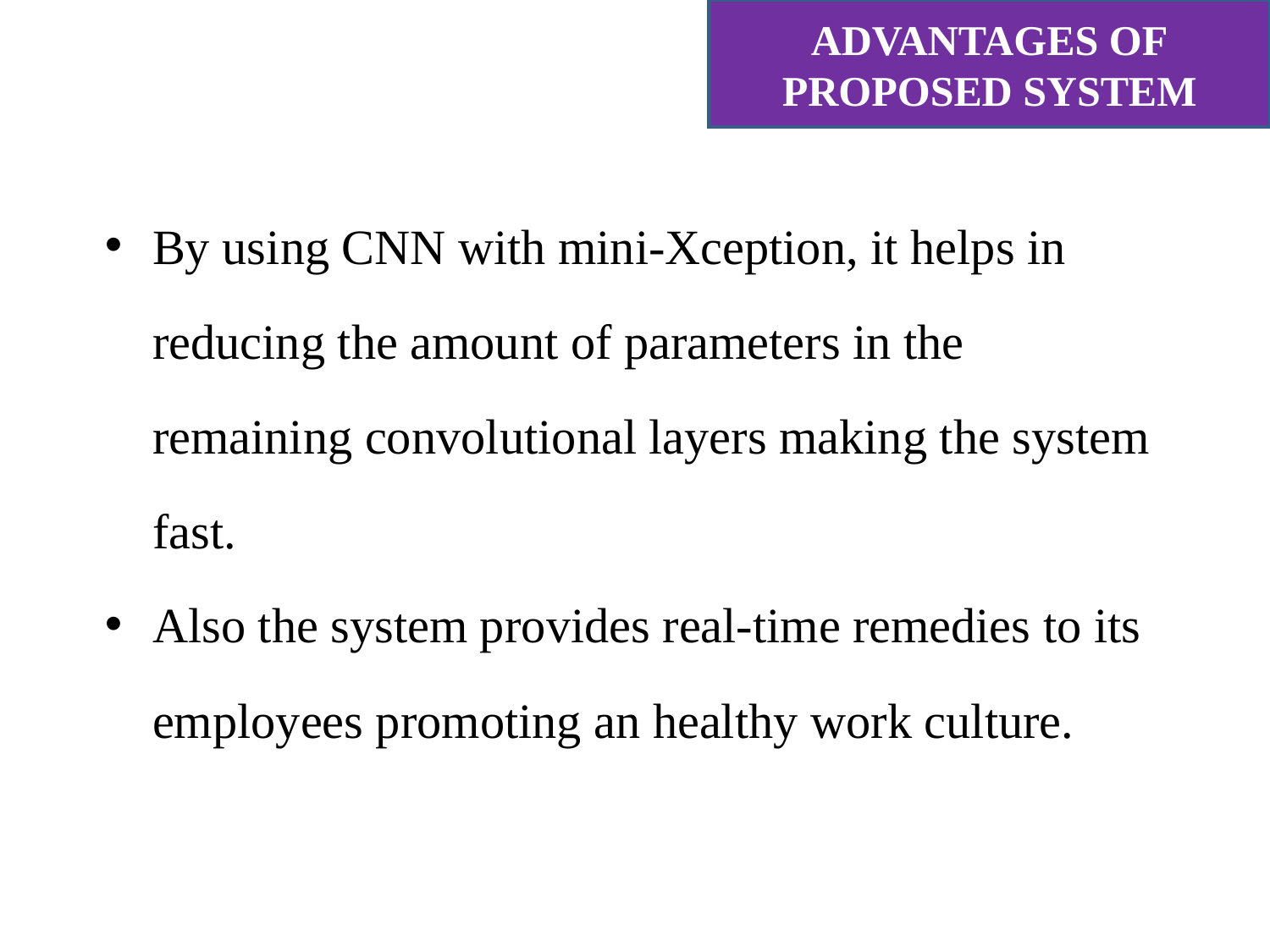

ADVANTAGES OF
PROPOSED SYSTEM
By using CNN with mini-Xception, it helps in reducing the amount of parameters in the remaining convolutional layers making the system fast.
Also the system provides real-time remedies to its employees promoting an healthy work culture.